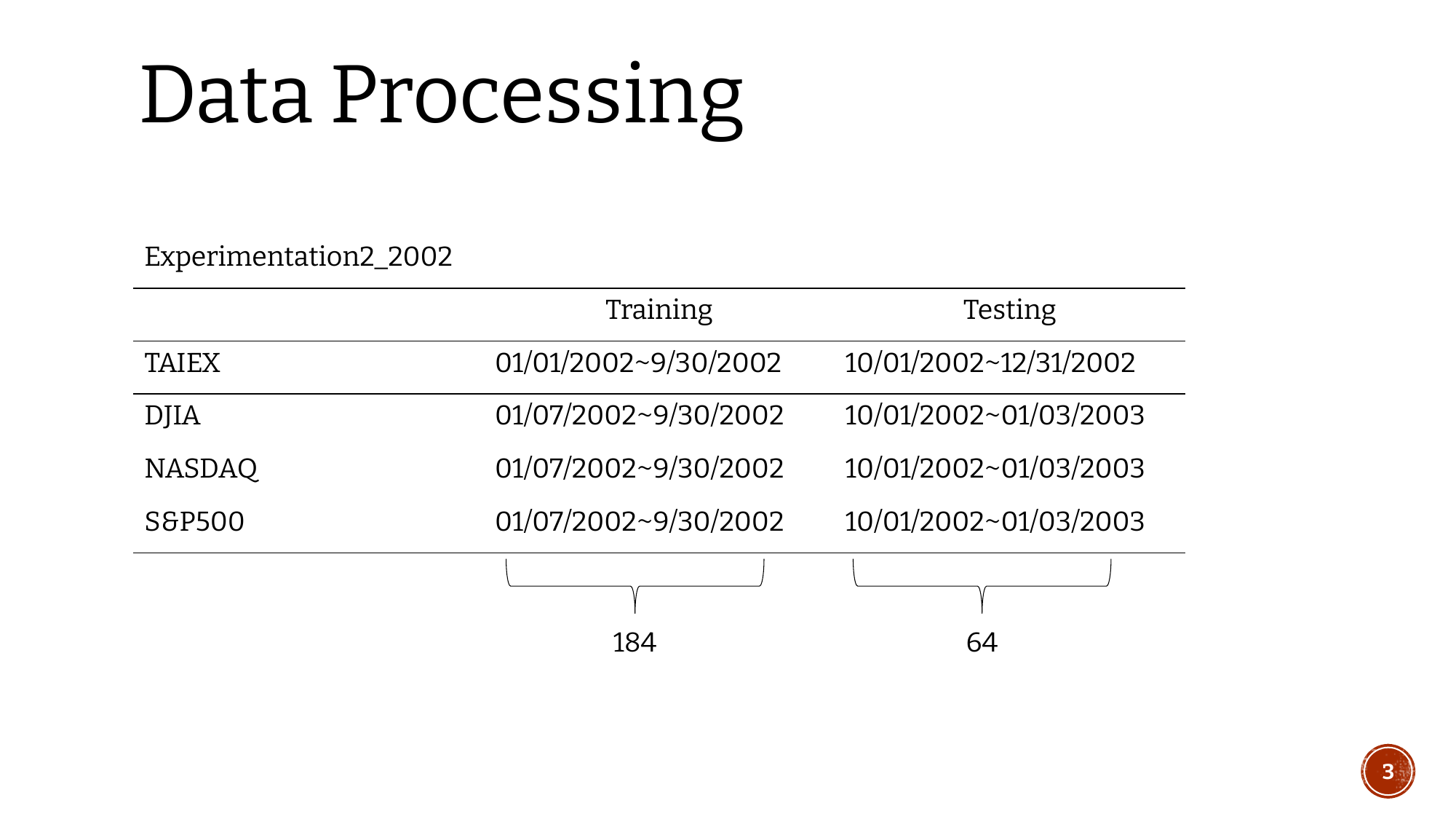

# Data Processing
| Experimentation2\_2002 |  |  |
| --- | --- | --- |
|  | Training | Testing |
| TAIEX | 01/01/2002~9/30/2002 | 10/01/2002~12/31/2002 |
| DJIA | 01/07/2002~9/30/2002 | 10/01/2002~01/03/2003 |
| NASDAQ | 01/07/2002~9/30/2002 | 10/01/2002~01/03/2003 |
| S&P500 | 01/07/2002~9/30/2002 | 10/01/2002~01/03/2003 |

184
64
3